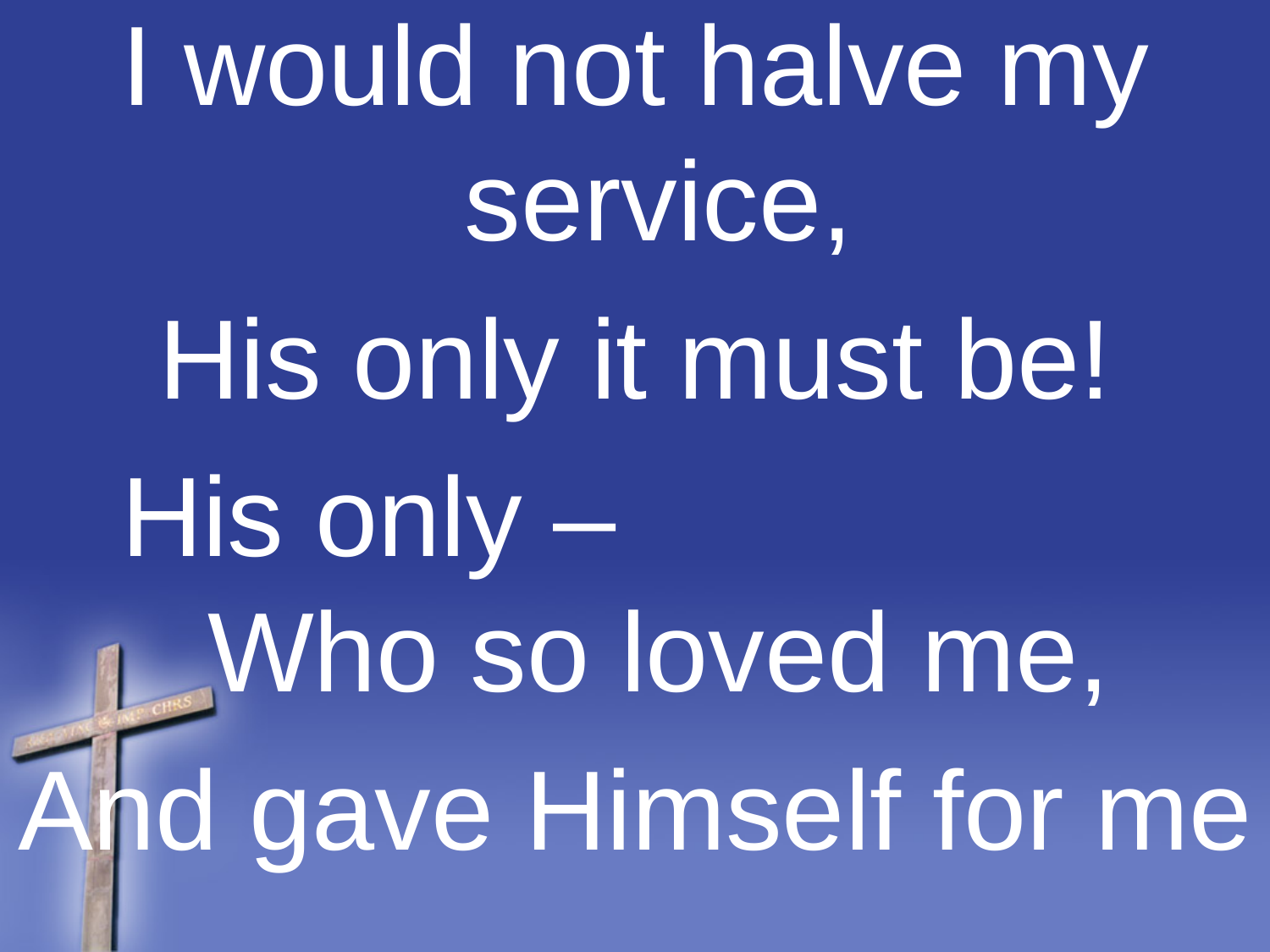

I would not halve my service,
His only it must be!
His only –                  Who so loved me,
And gave Himself for me